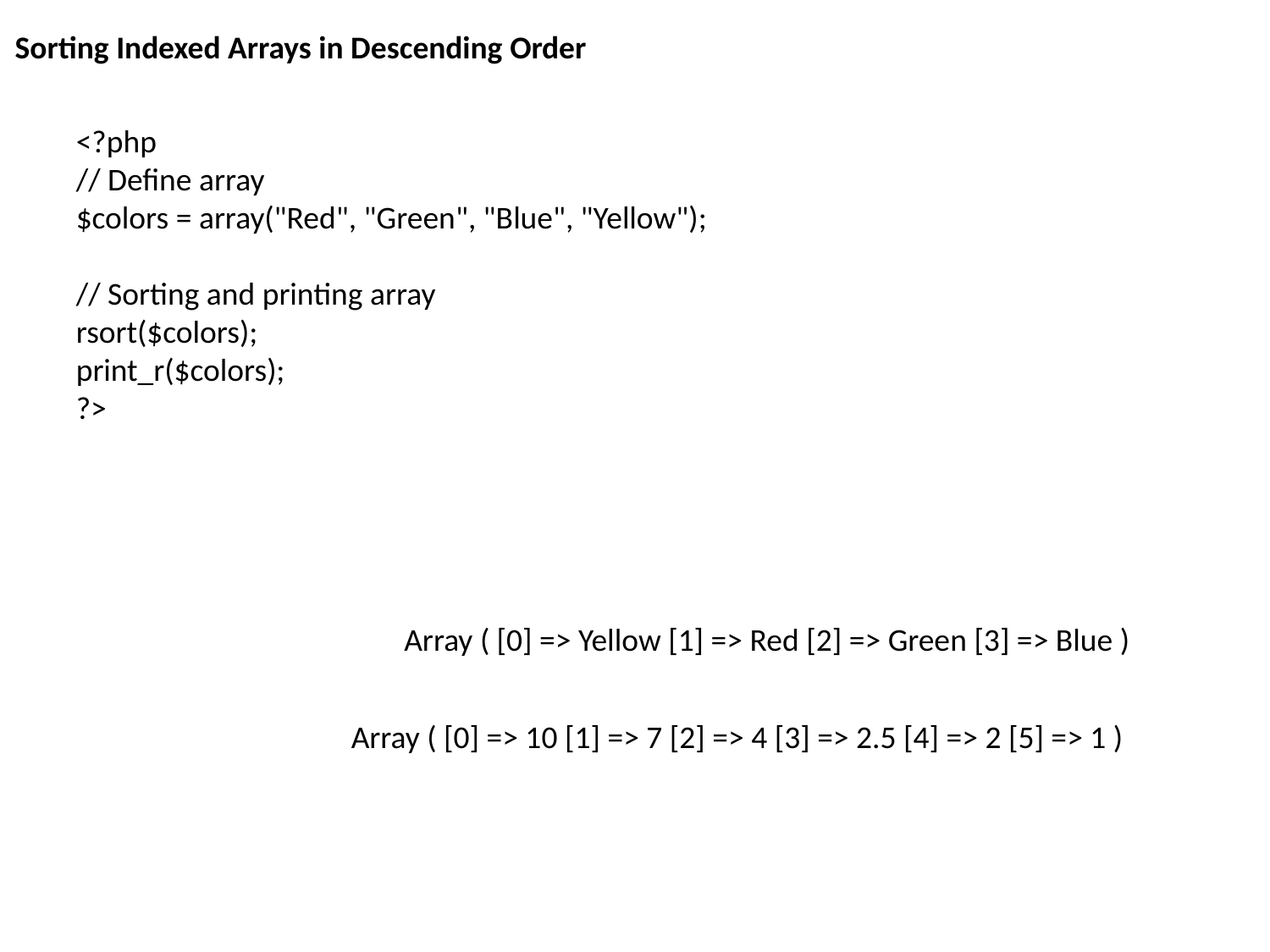

Sorting Indexed Arrays in Descending Order
<?php
// Define array
$colors = array("Red", "Green", "Blue", "Yellow");

// Sorting and printing array
rsort($colors);
print_r($colors);
?>
Array ( [0] => Yellow [1] => Red [2] => Green [3] => Blue )
Array ( [0] => 10 [1] => 7 [2] => 4 [3] => 2.5 [4] => 2 [5] => 1 )